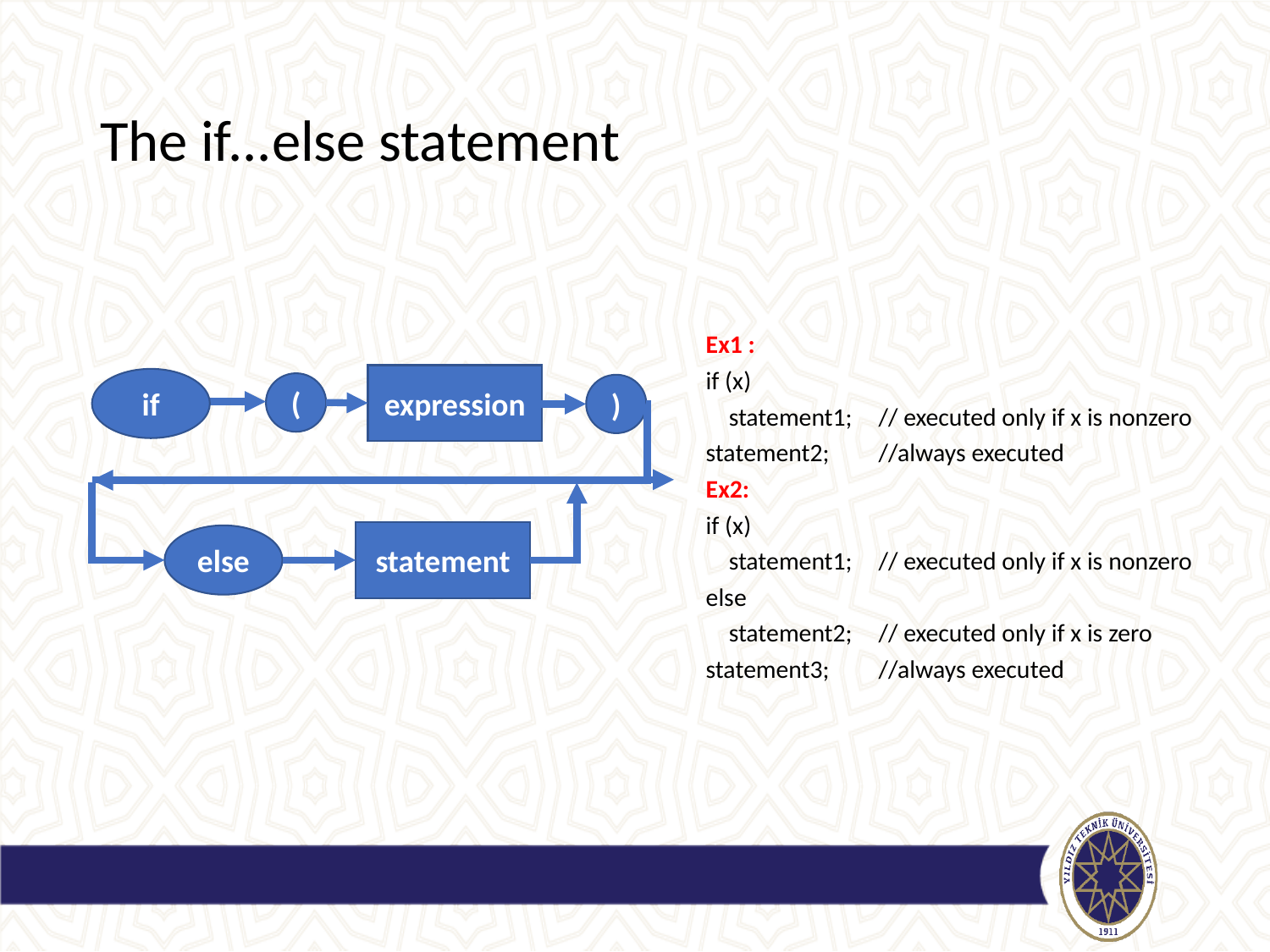

# The if...else statement
Ex1 :
if (x)
    statement1;	// executed only if x is nonzero
statement2;	//always executed
Ex2:
if (x)
    statement1;	// executed only if x is nonzero
else
    statement2;	// executed only if x is zero
statement3;	//always executed
expression
if
(
)
statement
else